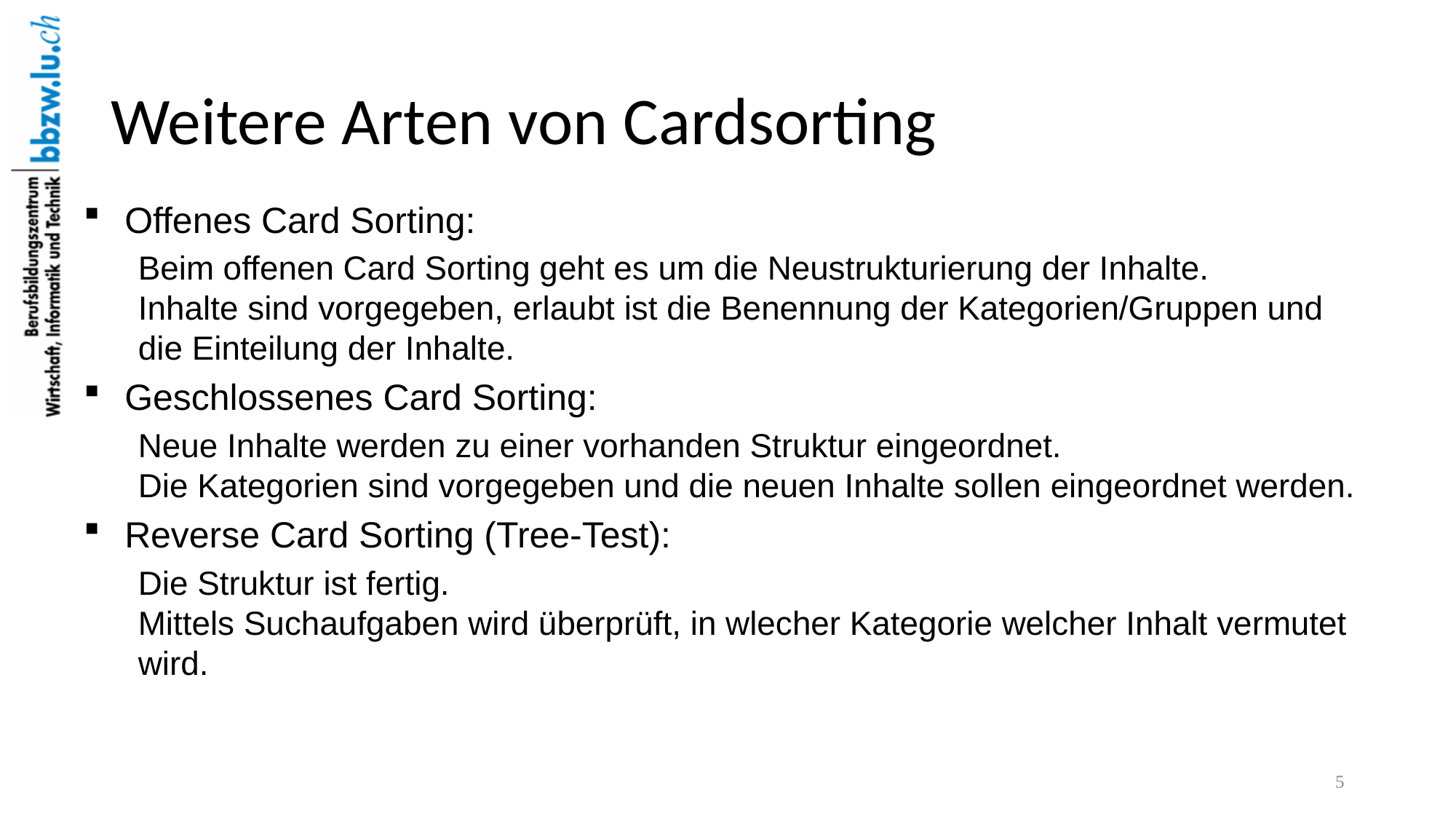

# Weitere Arten von Cardsorting
Offenes Card Sorting:
Beim offenen Card Sorting geht es um die Neustrukturierung der Inhalte.
Inhalte sind vorgegeben, erlaubt ist die Benennung der Kategorien/Gruppen und die Einteilung der Inhalte.
Geschlossenes Card Sorting:
Neue Inhalte werden zu einer vorhanden Struktur eingeordnet.
Die Kategorien sind vorgegeben und die neuen Inhalte sollen eingeordnet werden.
Reverse Card Sorting (Tree-Test):
Die Struktur ist fertig.
Mittels Suchaufgaben wird überprüft, in wlecher Kategorie welcher Inhalt vermutet wird.
5